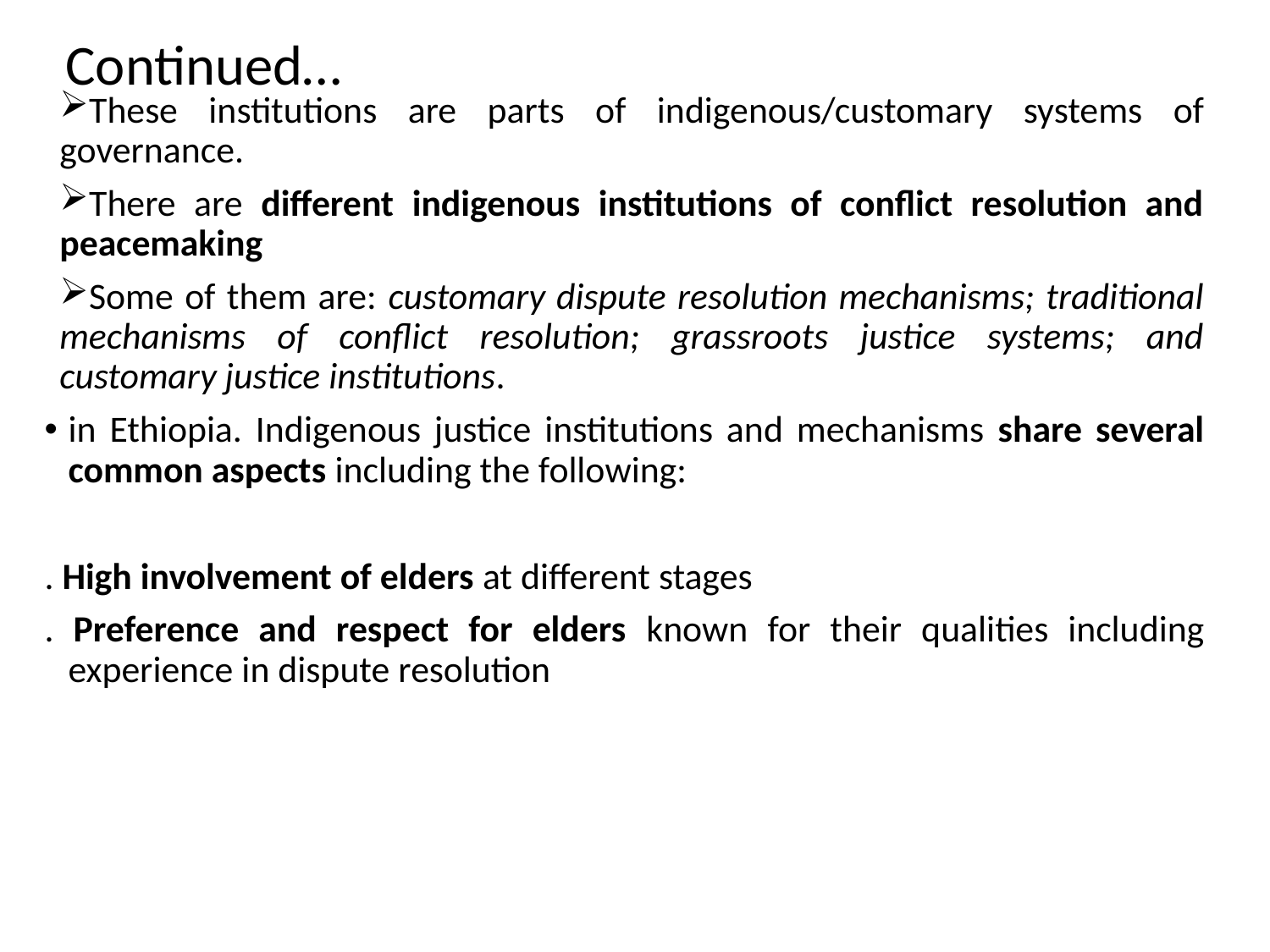

# Continued…
These institutions are parts of indigenous/customary systems of governance.
There are different indigenous institutions of conflict resolution and peacemaking
Some of them are: customary dispute resolution mechanisms; traditional mechanisms of conflict resolution; grassroots justice systems; and customary justice institutions.
in Ethiopia. Indigenous justice institutions and mechanisms share several common aspects including the following:

. High involvement of elders at different stages
. Preference and respect for elders known for their qualities including experience in dispute resolution